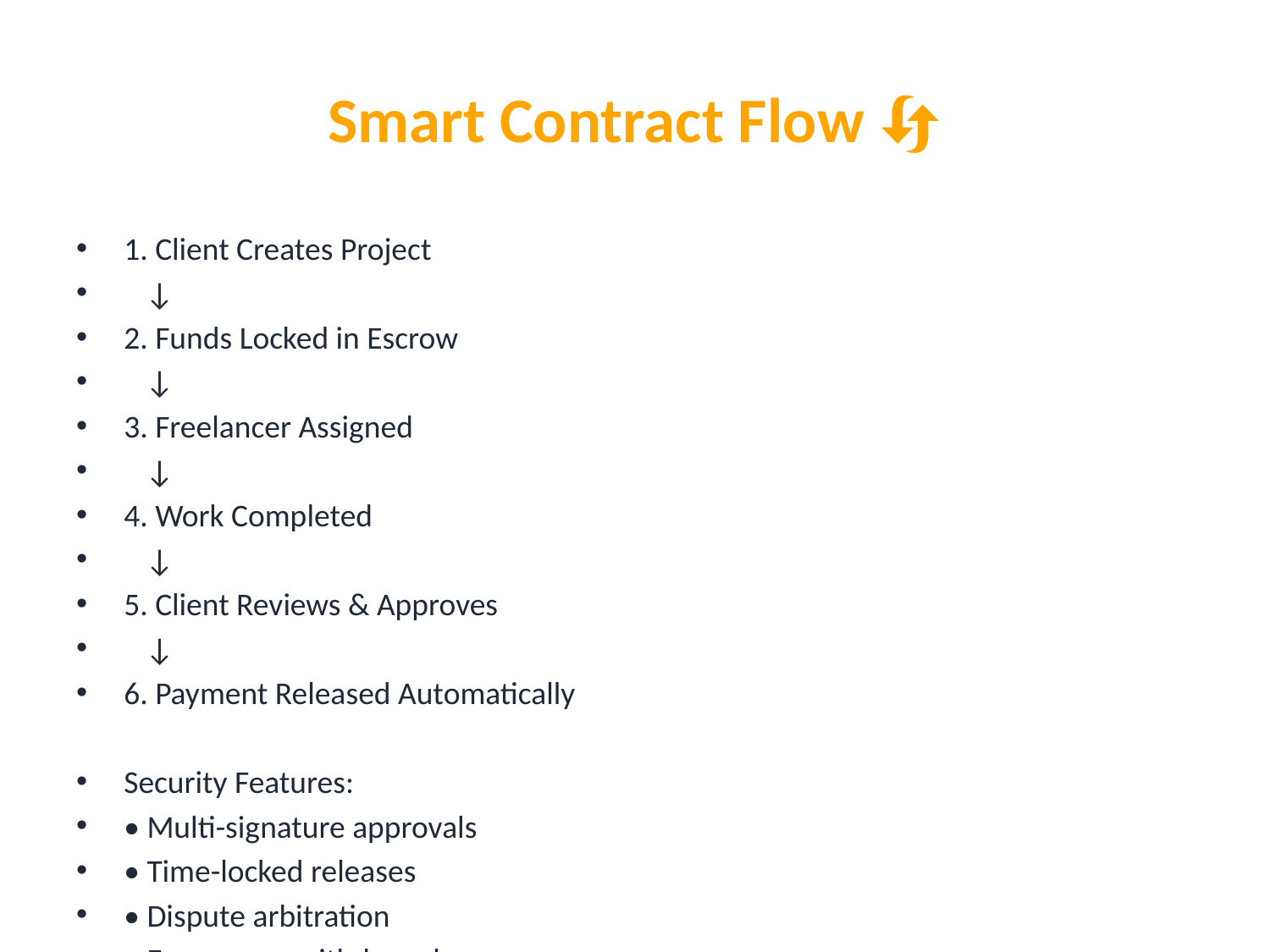

# Smart Contract Flow 🔄
1. Client Creates Project
   ↓
2. Funds Locked in Escrow
   ↓
3. Freelancer Assigned
   ↓
4. Work Completed
   ↓
5. Client Reviews & Approves
   ↓
6. Payment Released Automatically

Security Features:
• Multi-signature approvals
• Time-locked releases
• Dispute arbitration
• Emergency withdrawals